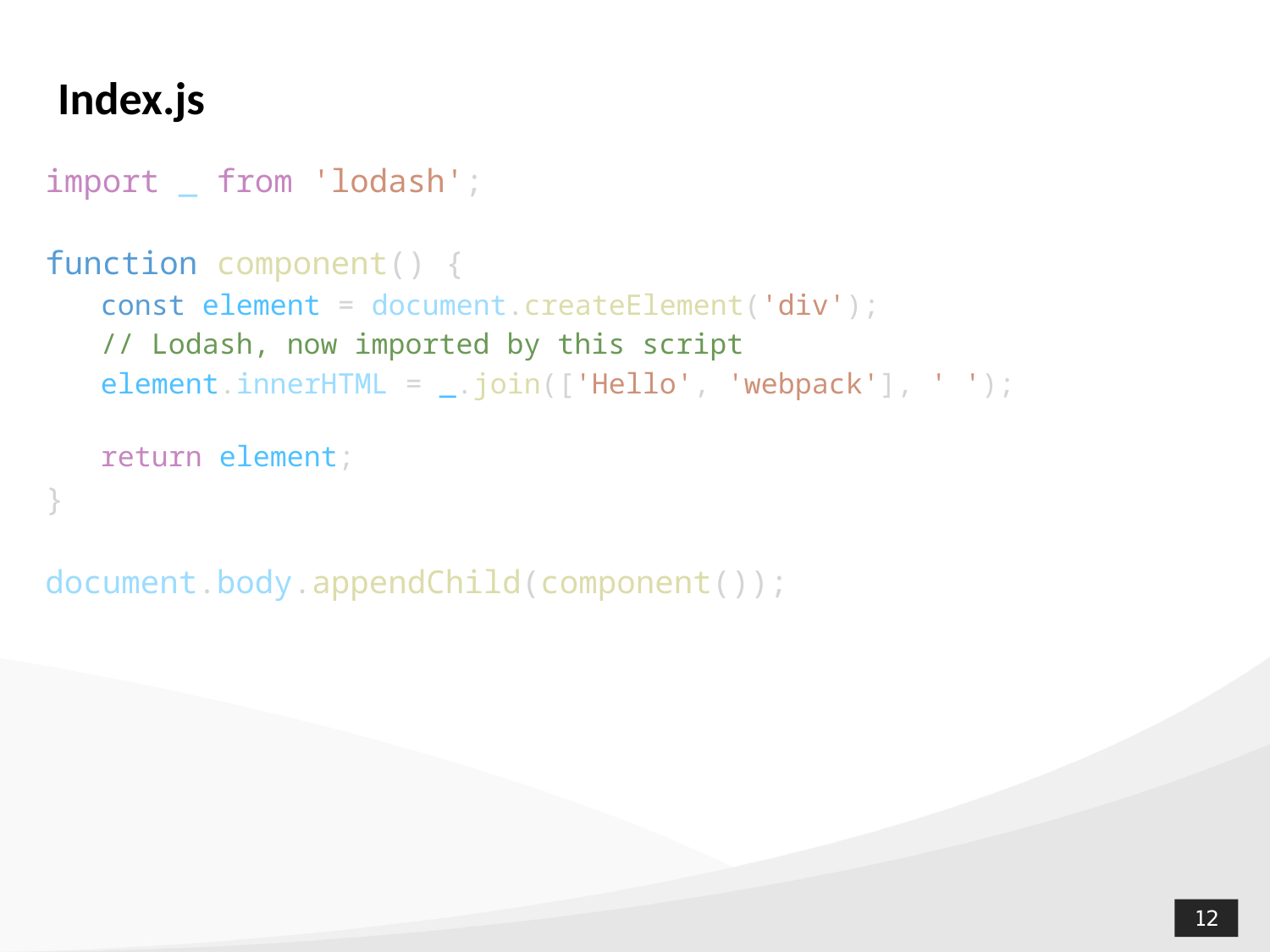

Index.js
import _ from 'lodash';
function component() {
const element = document.createElement('div');
// Lodash, now imported by this script
element.innerHTML = _.join(['Hello', 'webpack'], ' ');
return element;
}
document.body.appendChild(component());